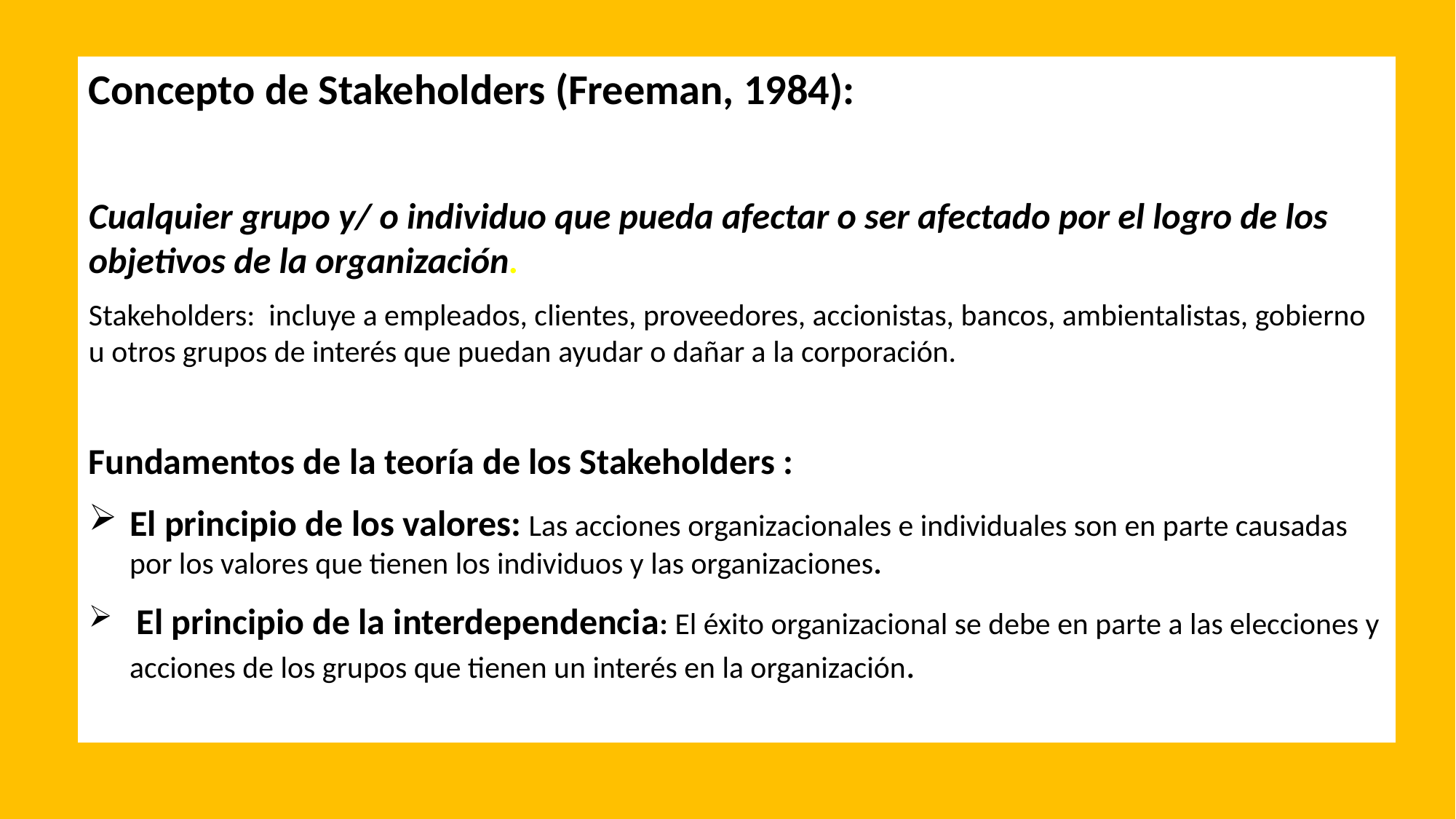

Concepto de Stakeholders (Freeman, 1984):

Cualquier grupo y/ o individuo que pueda afectar o ser afectado por el logro de los objetivos de la organización.
Stakeholders:  incluye a empleados, clientes, proveedores, accionistas, bancos, ambientalistas, gobierno u otros grupos de interés que puedan ayudar o dañar a la corporación.

Fundamentos de la teoría de los Stakeholders :
El principio de los valores: Las acciones organizacionales e individuales son en parte causadas por los valores que tienen los individuos y las organizaciones.
 El principio de la interdependencia: El éxito organizacional se debe en parte a las elecciones y acciones de los grupos que tienen un interés en la organización.